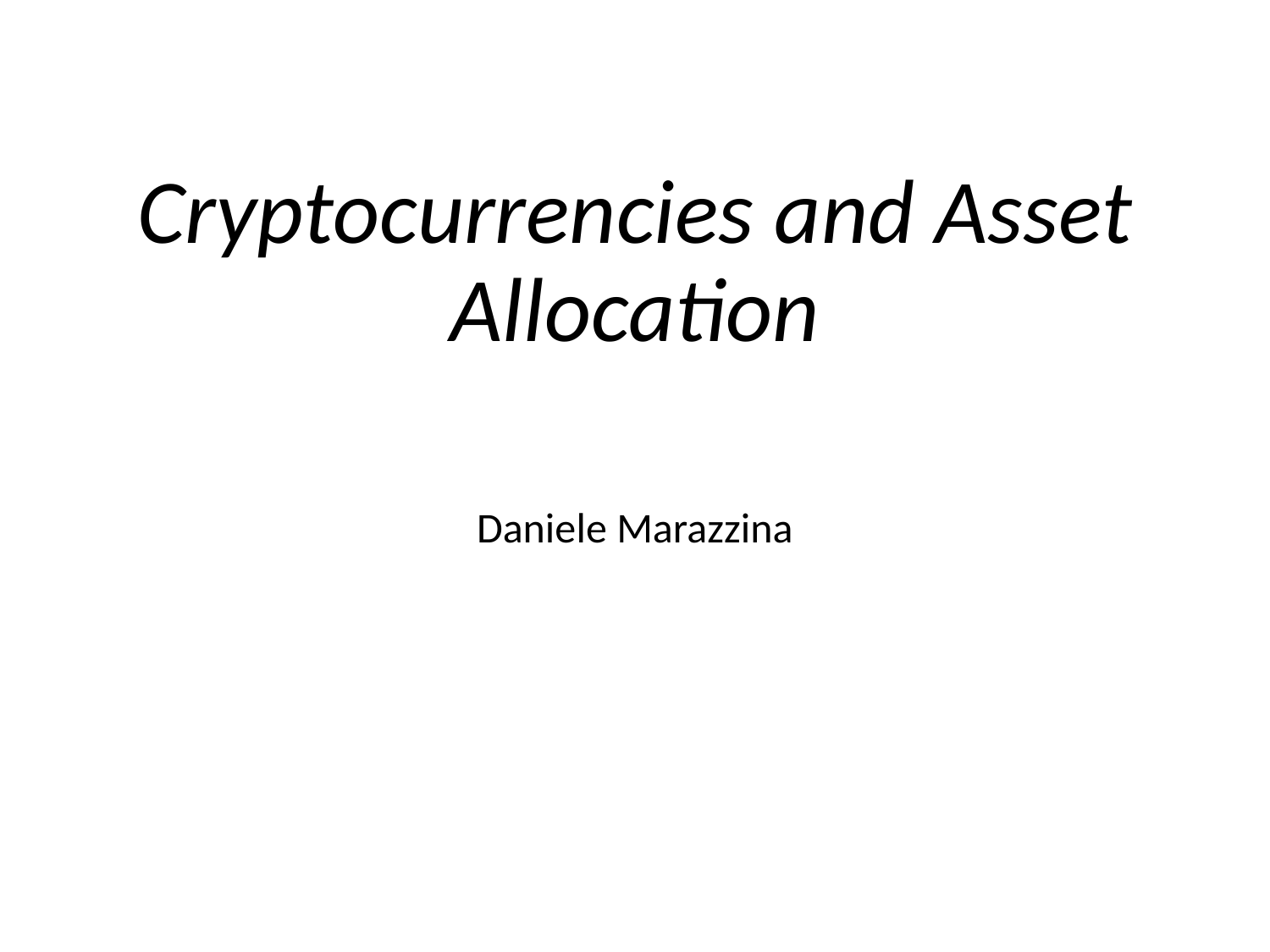

# Cryptocurrencies and Asset Allocation
Daniele Marazzina